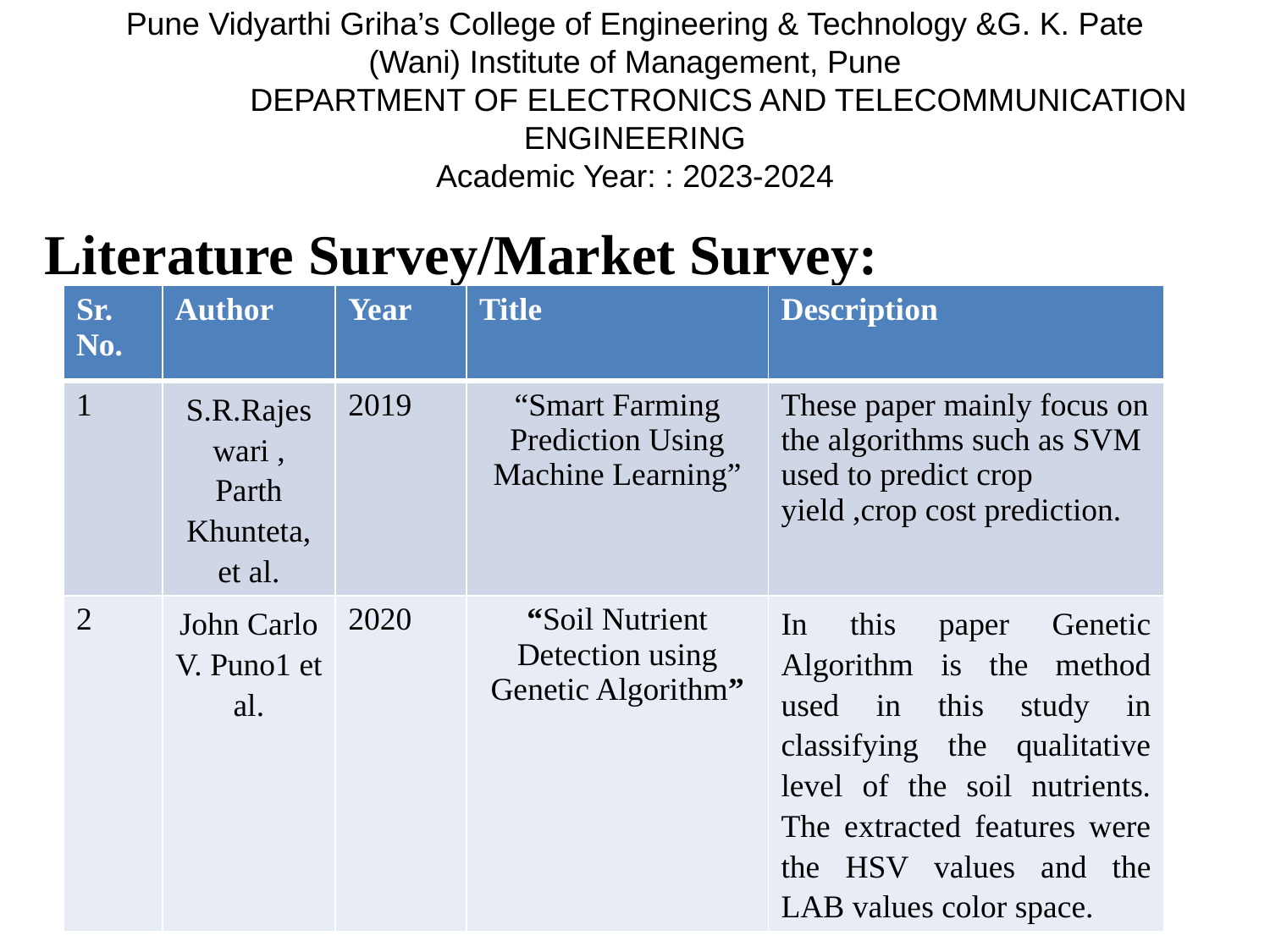

# Pune Vidyarthi Griha’s College of Engineering & Technology &G. K. Pate (Wani) Institute of Management, Pune                   DEPARTMENT OF ELECTRONICS AND TELECOMMUNICATION ENGINEERING Academic Year: : 2023-2024
Literature Survey/Market Survey:

| Sr. No. | Author | Year | Title | Description |
| --- | --- | --- | --- | --- |
| 1 | S.R.Rajeswari , Parth Khunteta, et al. | 2019 | “Smart Farming Prediction Using Machine Learning” | These paper mainly focus on the algorithms such as SVM used to predict crop yield ,crop cost prediction. |
| 2 | John Carlo V. Puno1 et al. | 2020 | “Soil Nutrient Detection using Genetic Algorithm” | In this paper Genetic Algorithm is the method used in this study in classifying the qualitative level of the soil nutrients. The extracted features were the HSV values and the LAB values color space. |